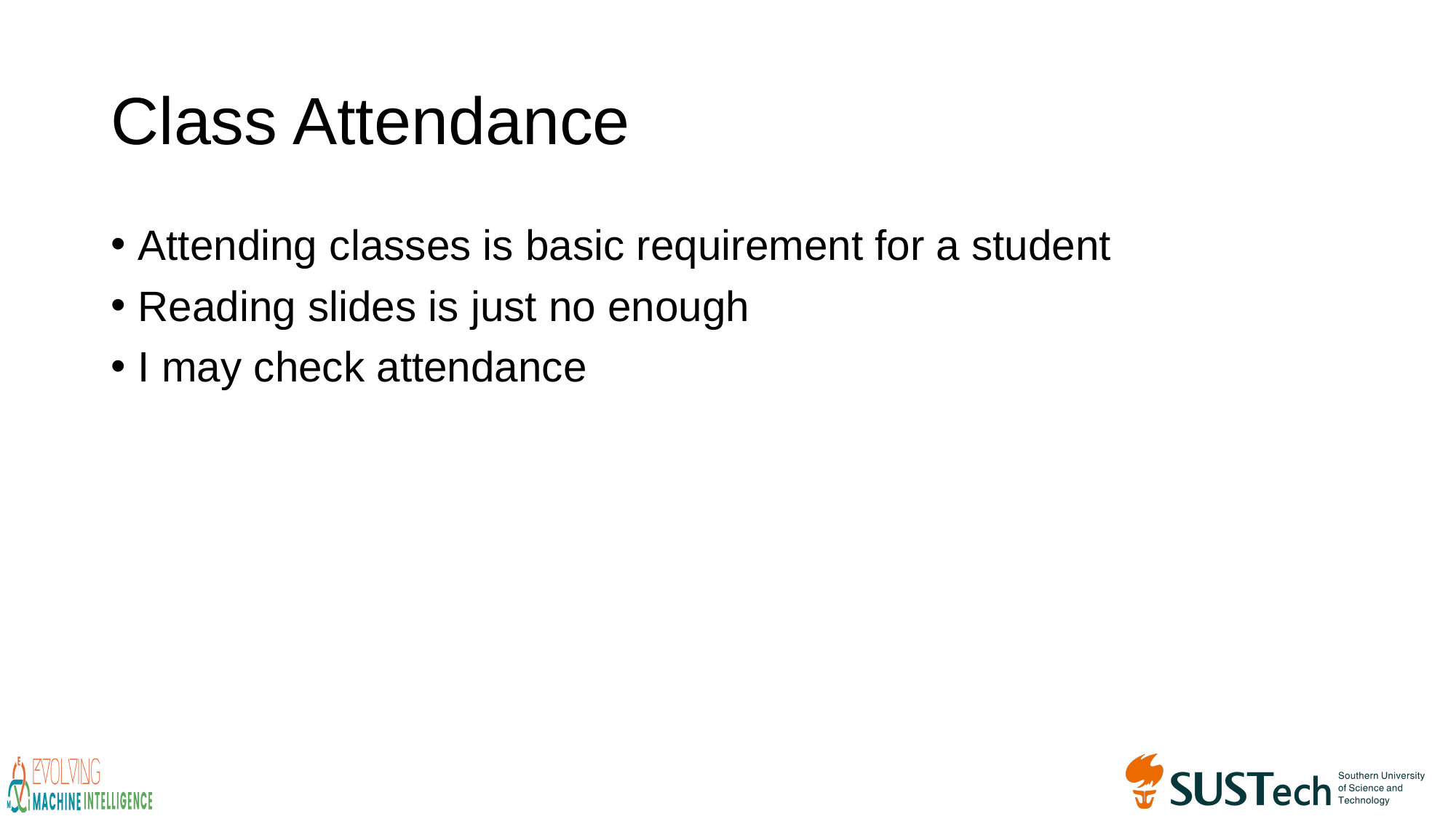

# Class Attendance
Attending classes is basic requirement for a student
Reading slides is just no enough
I may check attendance